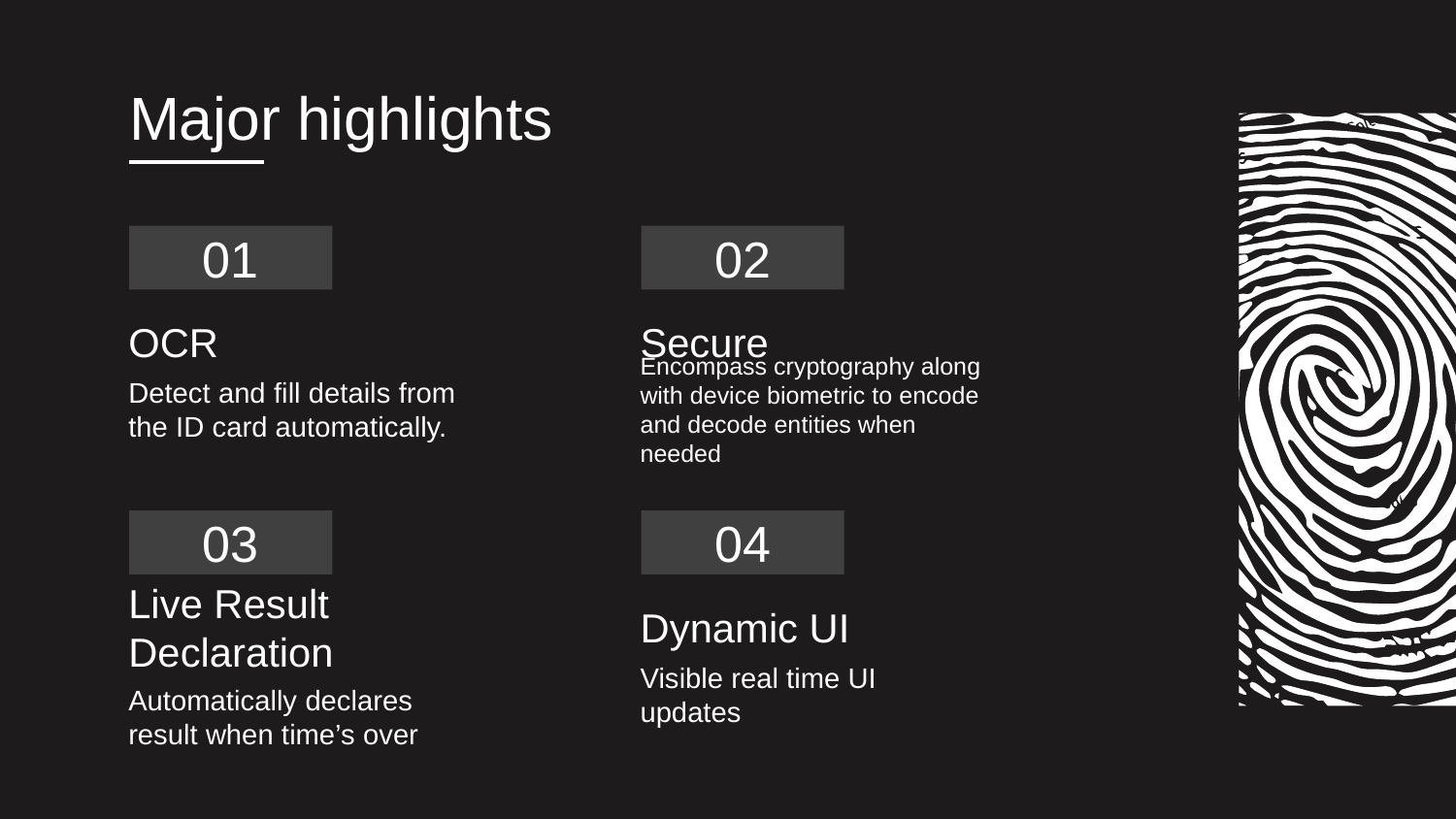

Major highlights
01
02
# OCR
Secure
Detect and fill details from the ID card automatically.
Encompass cryptography along with device biometric to encode and decode entities when needed
03
04
Live Result Declaration
Dynamic UI
Visible real time UI updates
Automatically declares result when time’s over